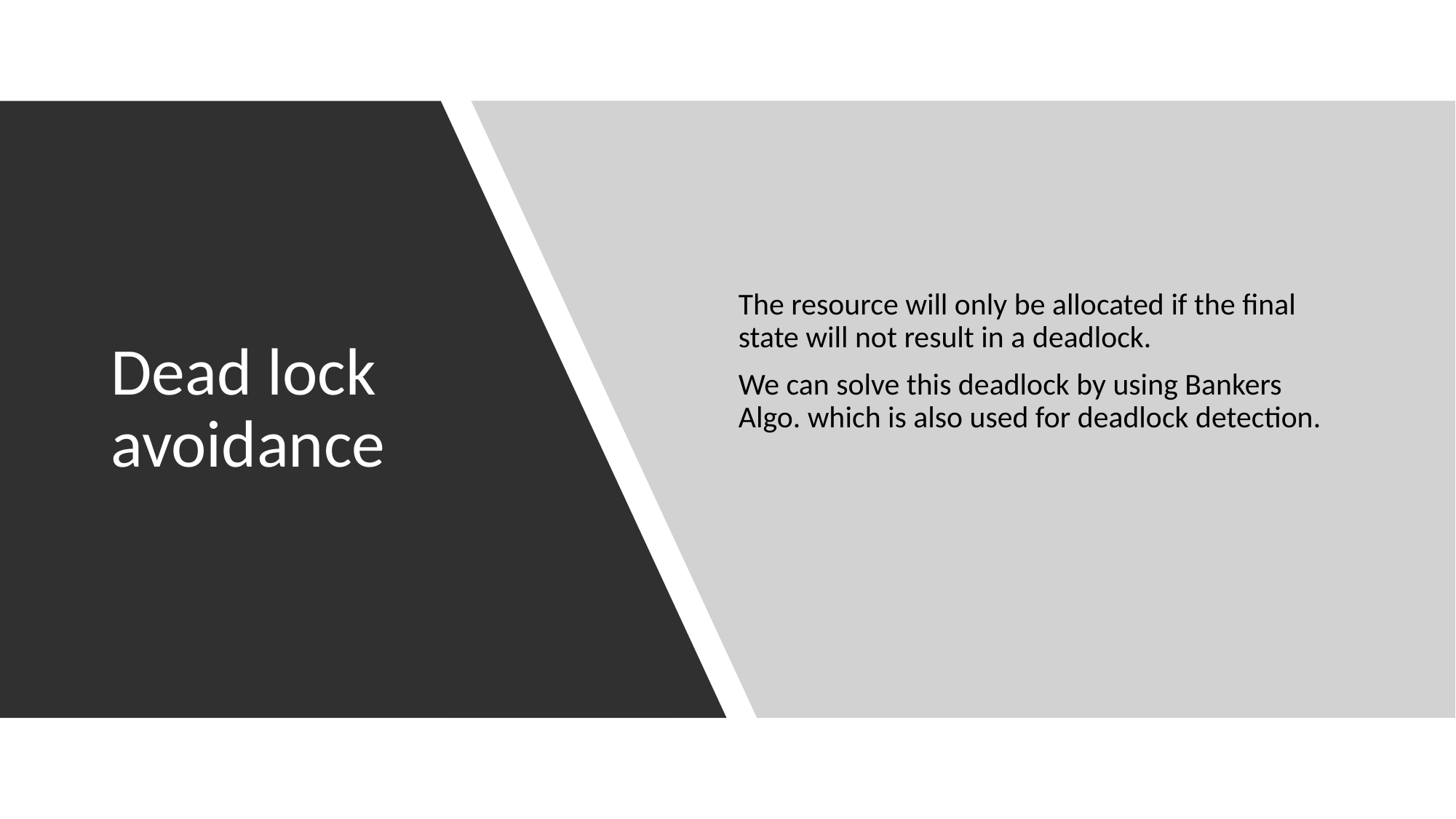

The resource will only be allocated if the final state will not result in a deadlock.
We can solve this deadlock by using Bankers Algo. which is also used for deadlock detection.

# Dead lock avoidance